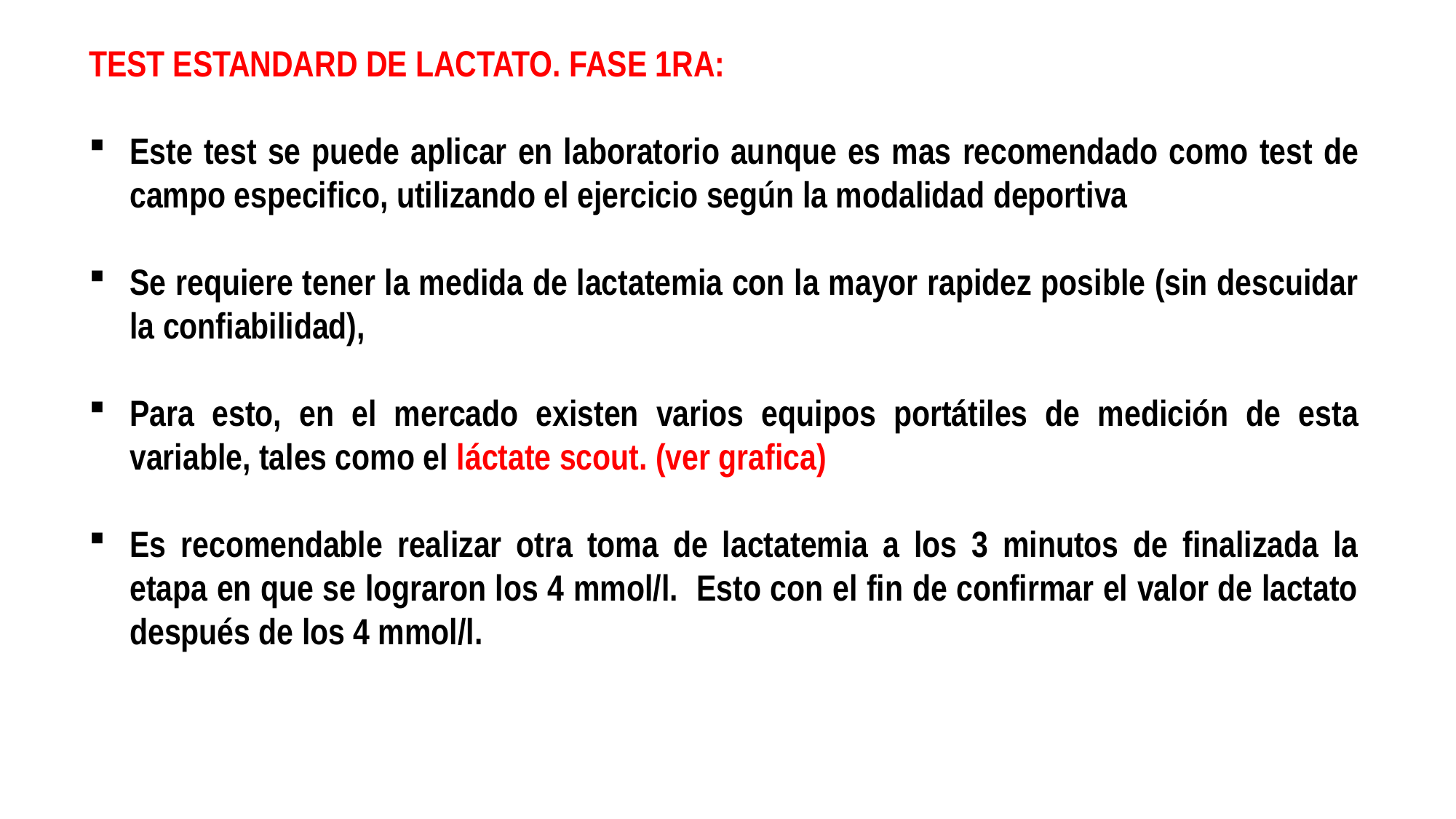

TEST ESTANDARD DE LACTATO. FASE 1RA:

Este test se puede aplicar en laboratorio aunque es mas recomendado como test de campo especifico, utilizando el ejercicio según la modalidad deportiva

Se requiere tener la medida de lactatemia con la mayor rapidez posible (sin descuidar la confiabilidad),

Para esto, en el mercado existen varios equipos portátiles de medición de esta variable, tales como el láctate scout. (ver grafica)

Es recomendable realizar otra toma de lactatemia a los 3 minutos de finalizada la etapa en que se lograron los 4 mmol/l.  Esto con el fin de confirmar el valor de lactato después de los 4 mmol/l.